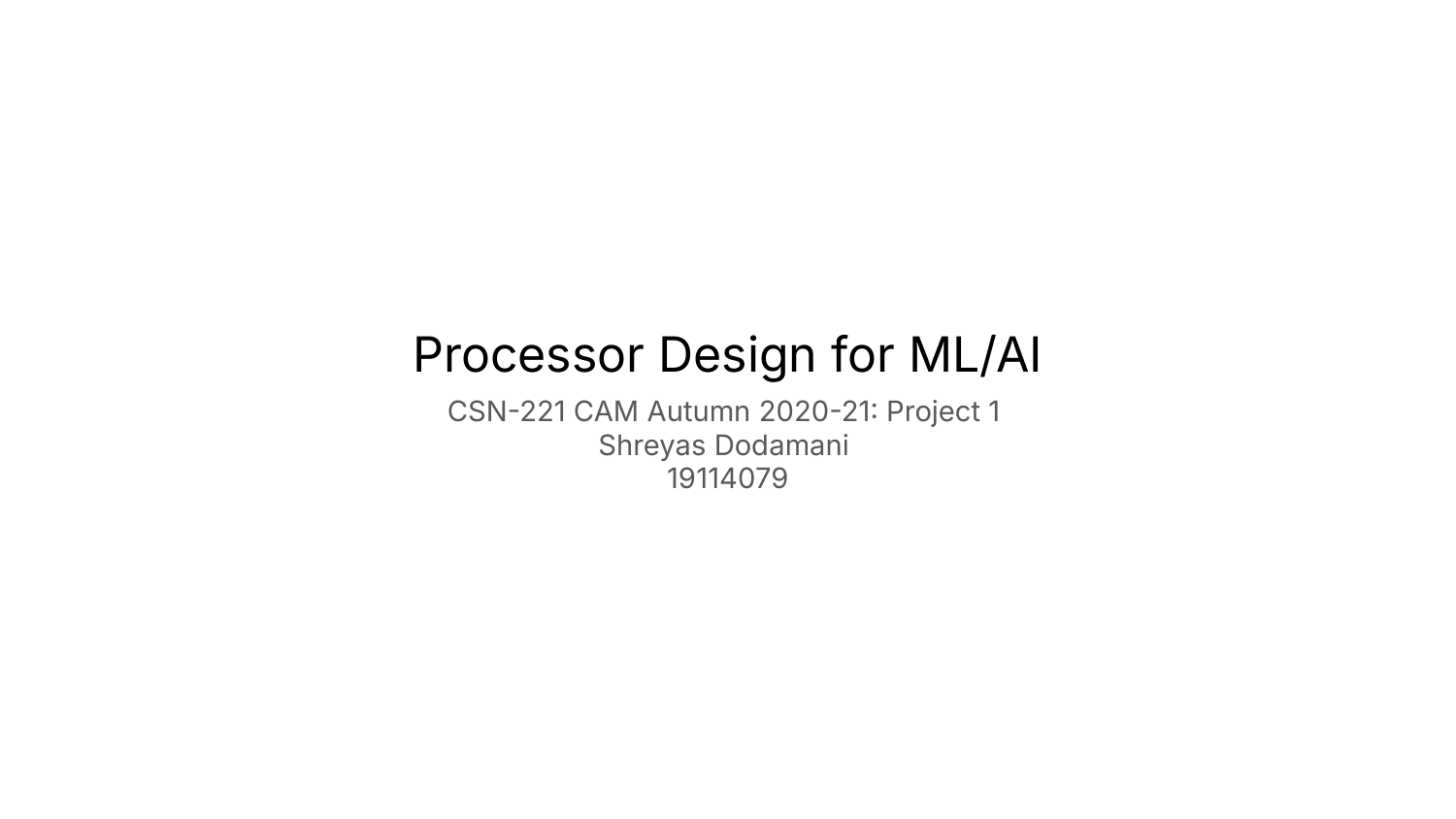

# Processor Design for ML/AI
CSN-221 CAM Autumn 2020-21: Project 1
Shreyas Dodamani
19114079